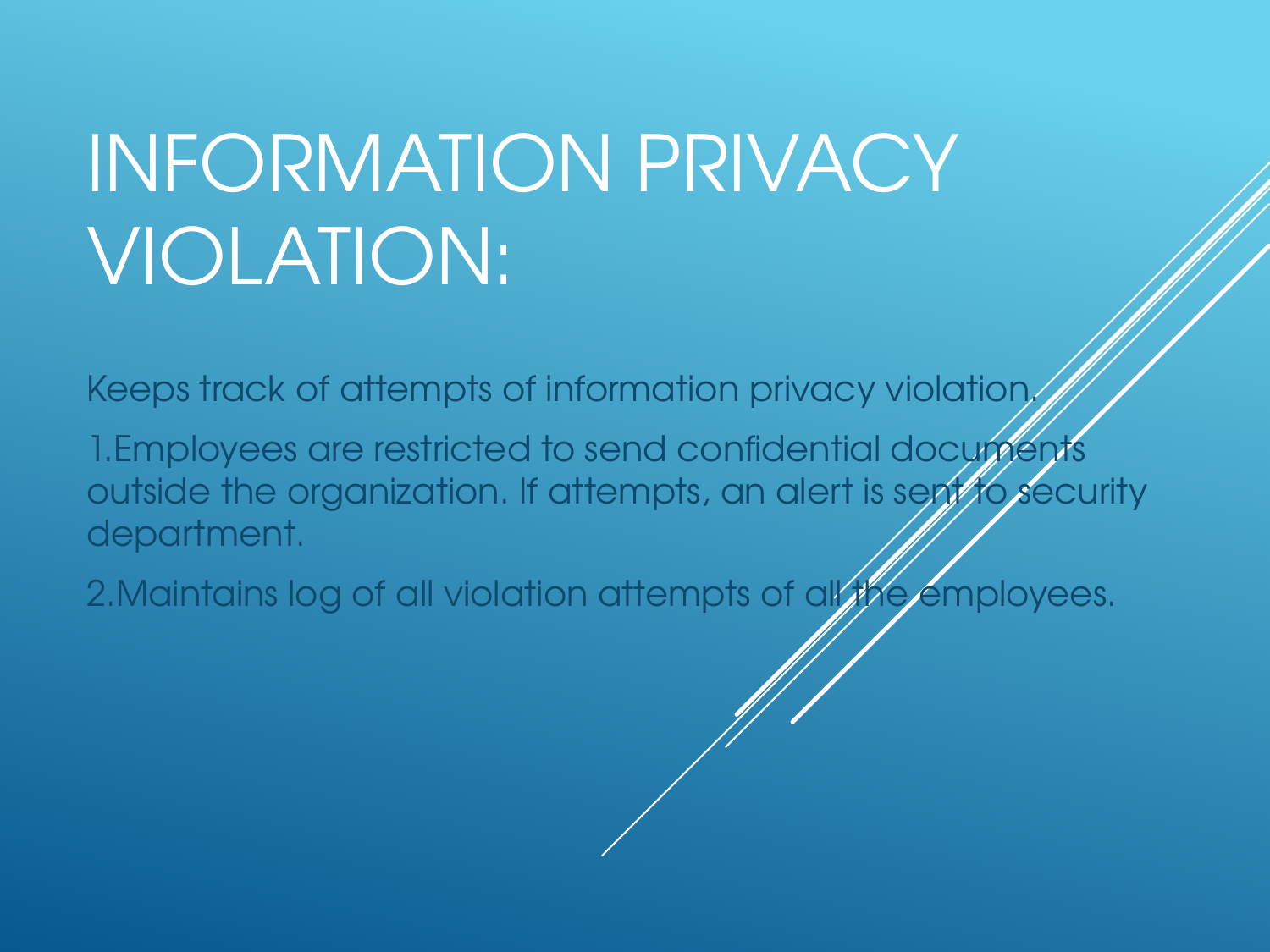

# Information Privacy violation:
Keeps track of attempts of information privacy violation.
1.Employees are restricted to send confidential documents outside the organization. If attempts, an alert is sent to security department.
2.Maintains log of all violation attempts of all the employees.